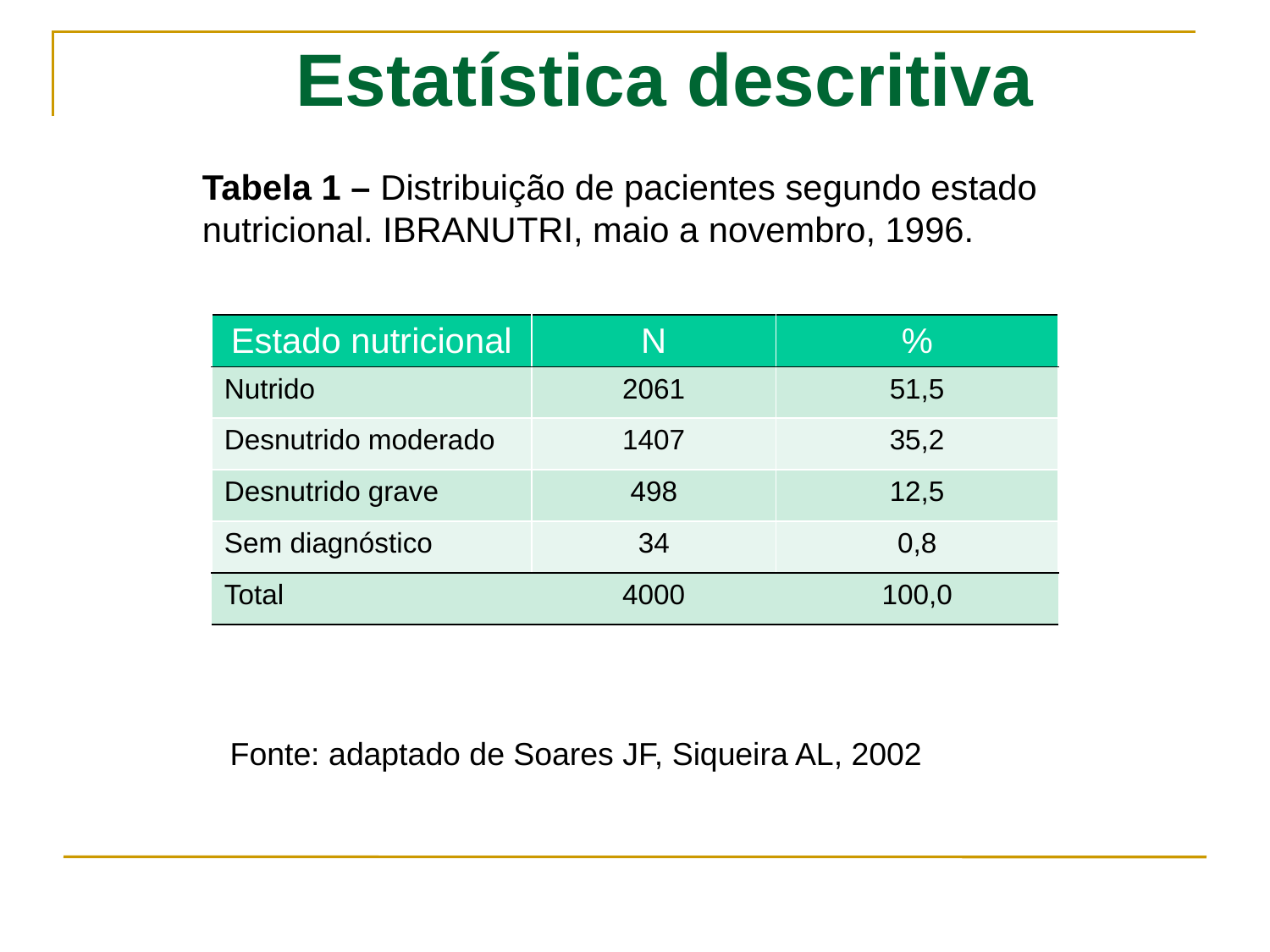

# Estatística descritiva
Tabela 1 – Distribuição de pacientes segundo estado nutricional. IBRANUTRI, maio a novembro, 1996.
| Estado nutricional | N | % |
| --- | --- | --- |
| Nutrido | 2061 | 51,5 |
| Desnutrido moderado | 1407 | 35,2 |
| Desnutrido grave | 498 | 12,5 |
| Sem diagnóstico | 34 | 0,8 |
| Total | 4000 | 100,0 |
Fonte: adaptado de Soares JF, Siqueira AL, 2002